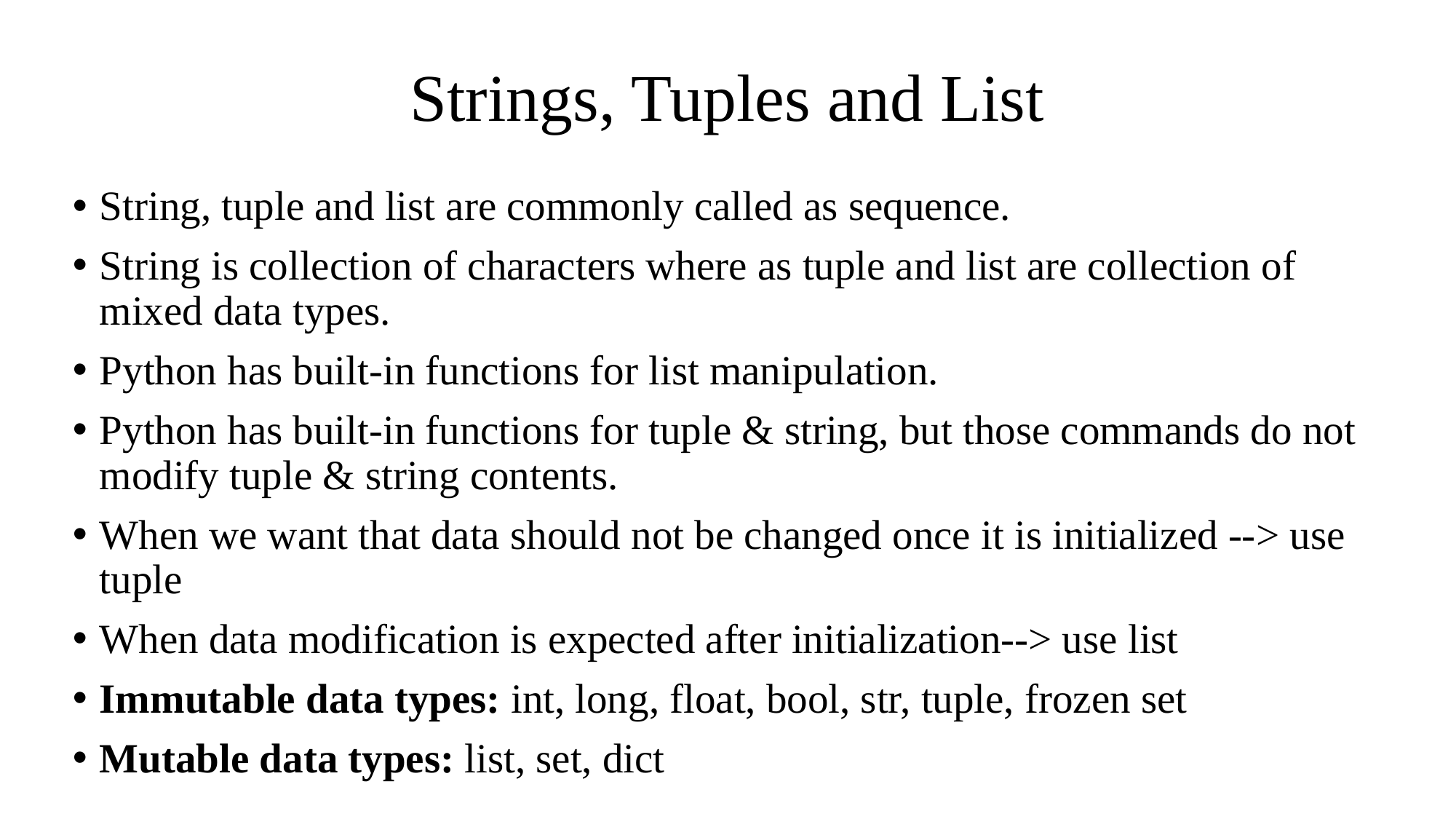

# Strings, Tuples and List
String, tuple and list are commonly called as sequence.
String is collection of characters where as tuple and list are collection of mixed data types.
Python has built-in functions for list manipulation.
Python has built-in functions for tuple & string, but those commands do not modify tuple & string contents.
When we want that data should not be changed once it is initialized --> use tuple
When data modification is expected after initialization--> use list
Immutable data types: int, long, float, bool, str, tuple, frozen set
Mutable data types: list, set, dict